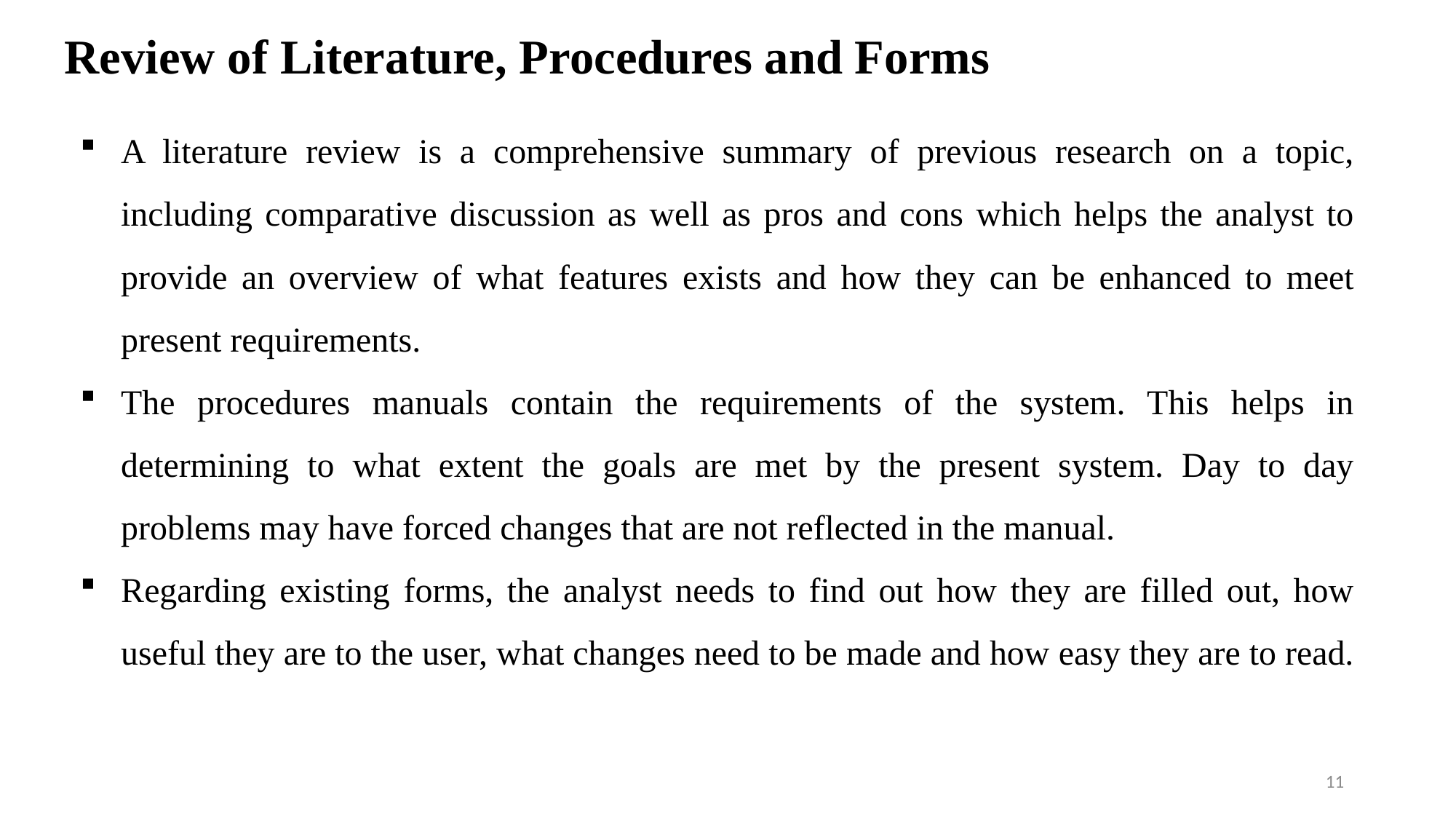

# Review of Literature, Procedures and Forms
A literature review is a comprehensive summary of previous research on a topic, including comparative discussion as well as pros and cons which helps the analyst to provide an overview of what features exists and how they can be enhanced to meet present requirements.
The procedures manuals contain the requirements of the system. This helps in determining to what extent the goals are met by the present system. Day to day problems may have forced changes that are not reflected in the manual.
Regarding existing forms, the analyst needs to find out how they are filled out, how useful they are to the user, what changes need to be made and how easy they are to read.
11